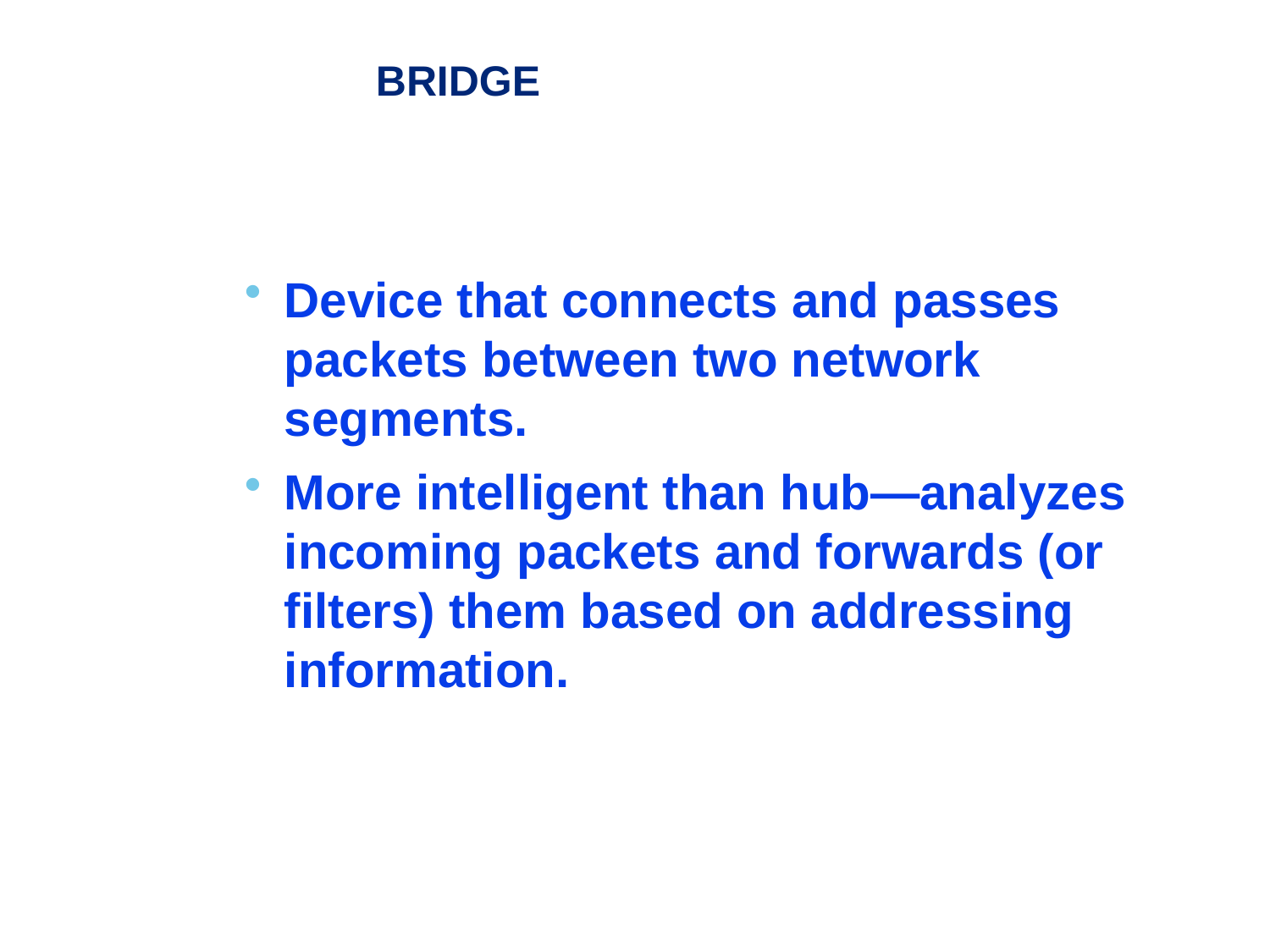

# BRIDGE
Device that connects and passes packets between two network segments.
More intelligent than hub—analyzes incoming packets and forwards (or filters) them based on addressing information.